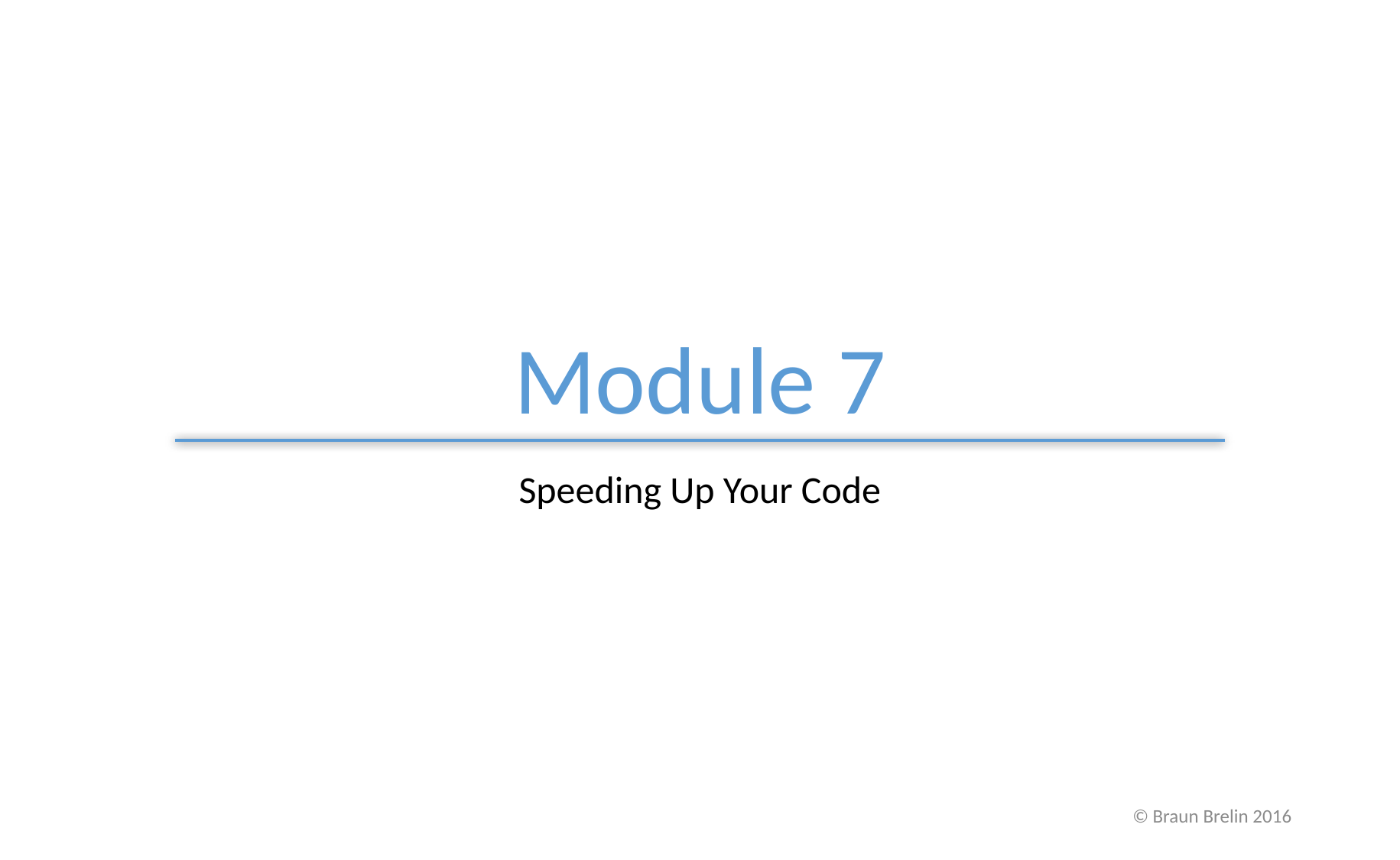

# Module 7
Speeding Up Your Code